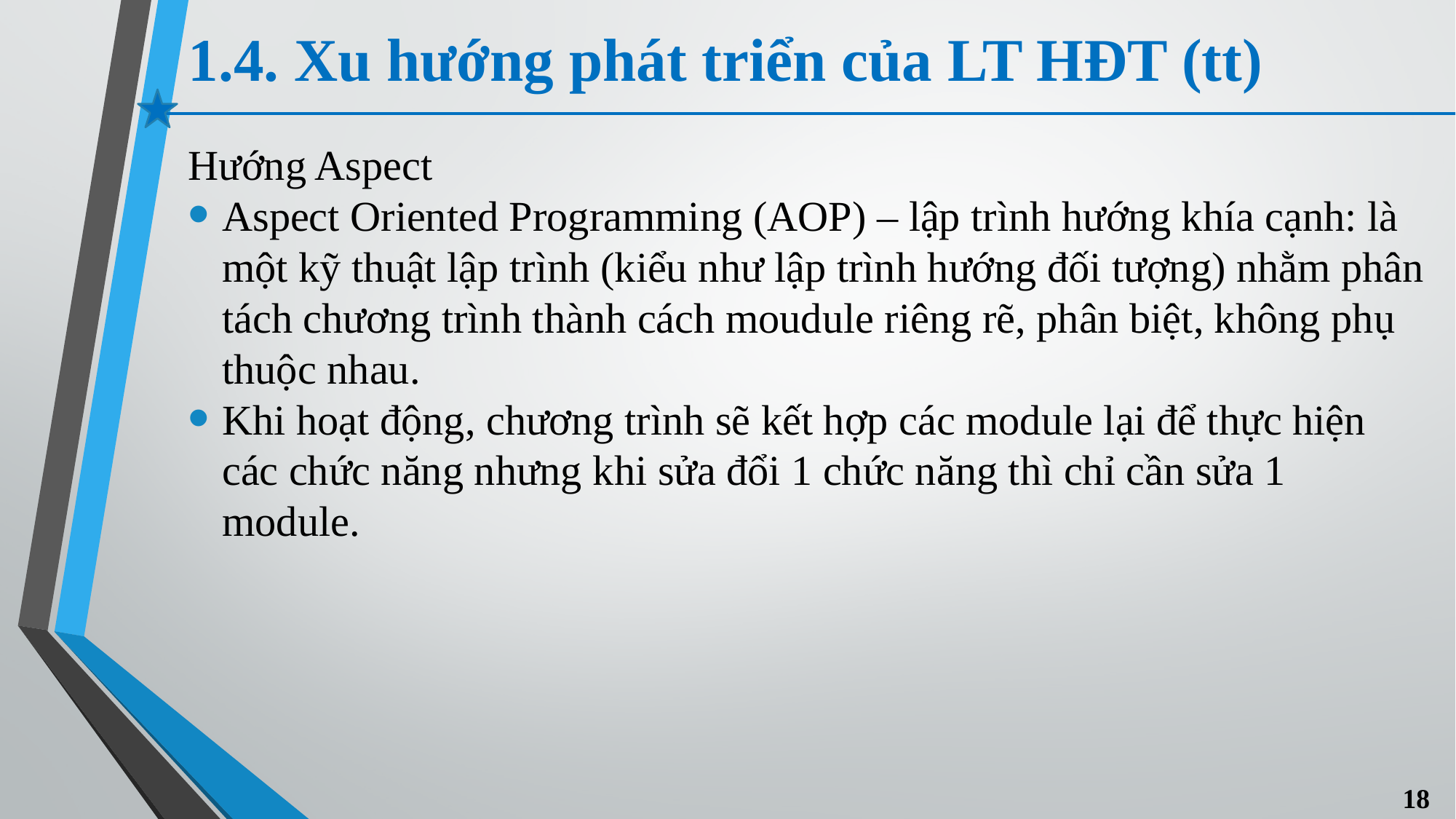

# 1.4. Xu hướng phát triển của LT HĐT (tt)
Hướng Aspect
Aspect Oriented Programming (AOP) – lập trình hướng khía cạnh: là một kỹ thuật lập trình (kiểu như lập trình hướng đối tượng) nhằm phân tách chương trình thành cách moudule riêng rẽ, phân biệt, không phụ thuộc nhau.
Khi hoạt động, chương trình sẽ kết hợp các module lại để thực hiện các chức năng nhưng khi sửa đổi 1 chức năng thì chỉ cần sửa 1 module.
18